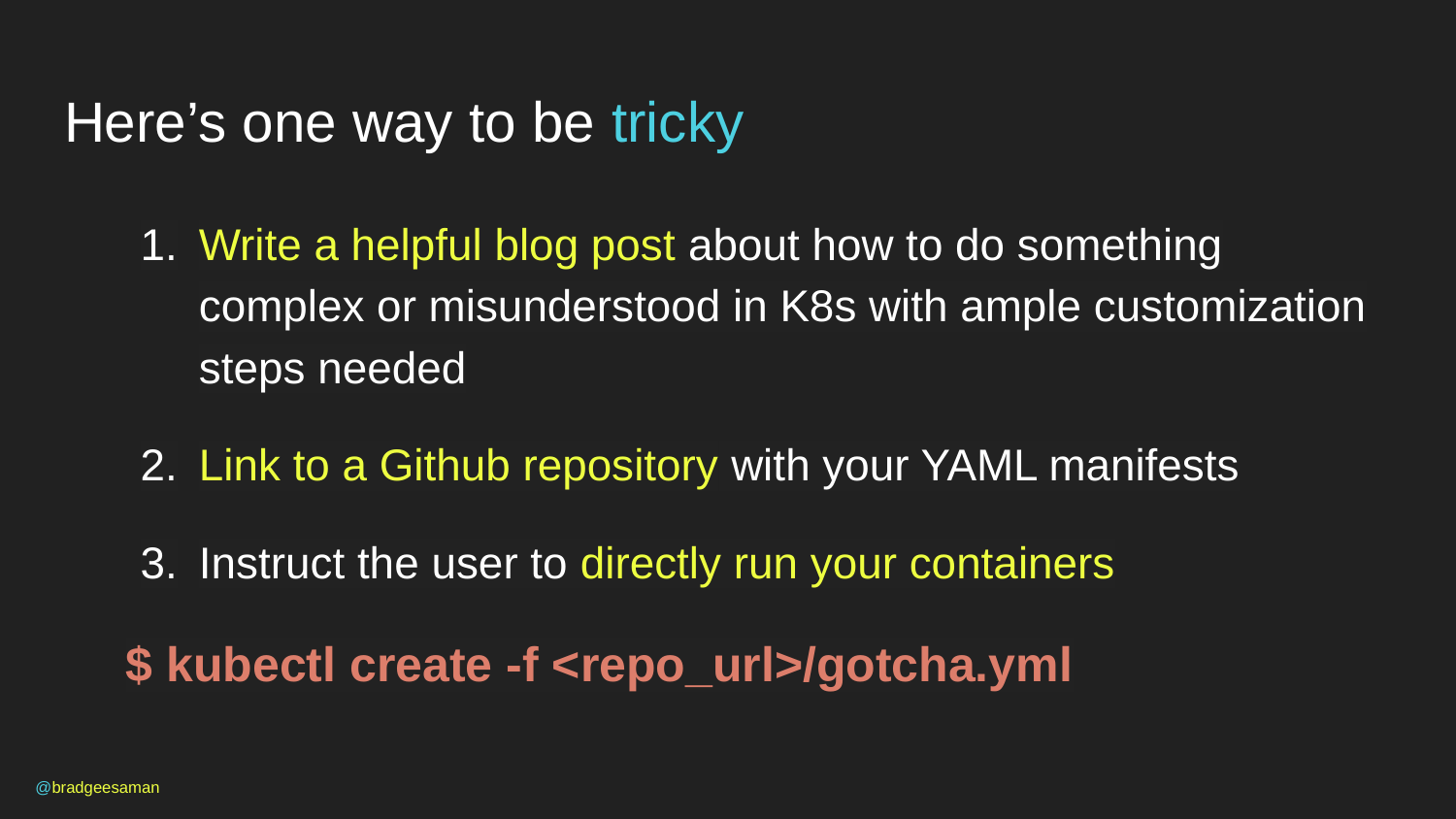

# Here’s one way to be tricky
Write a helpful blog post about how to do something complex or misunderstood in K8s with ample customization steps needed
Link to a Github repository with your YAML manifests
Instruct the user to directly run your containers
$ kubectl create -f <repo_url>/gotcha.yml
@bradgeesaman